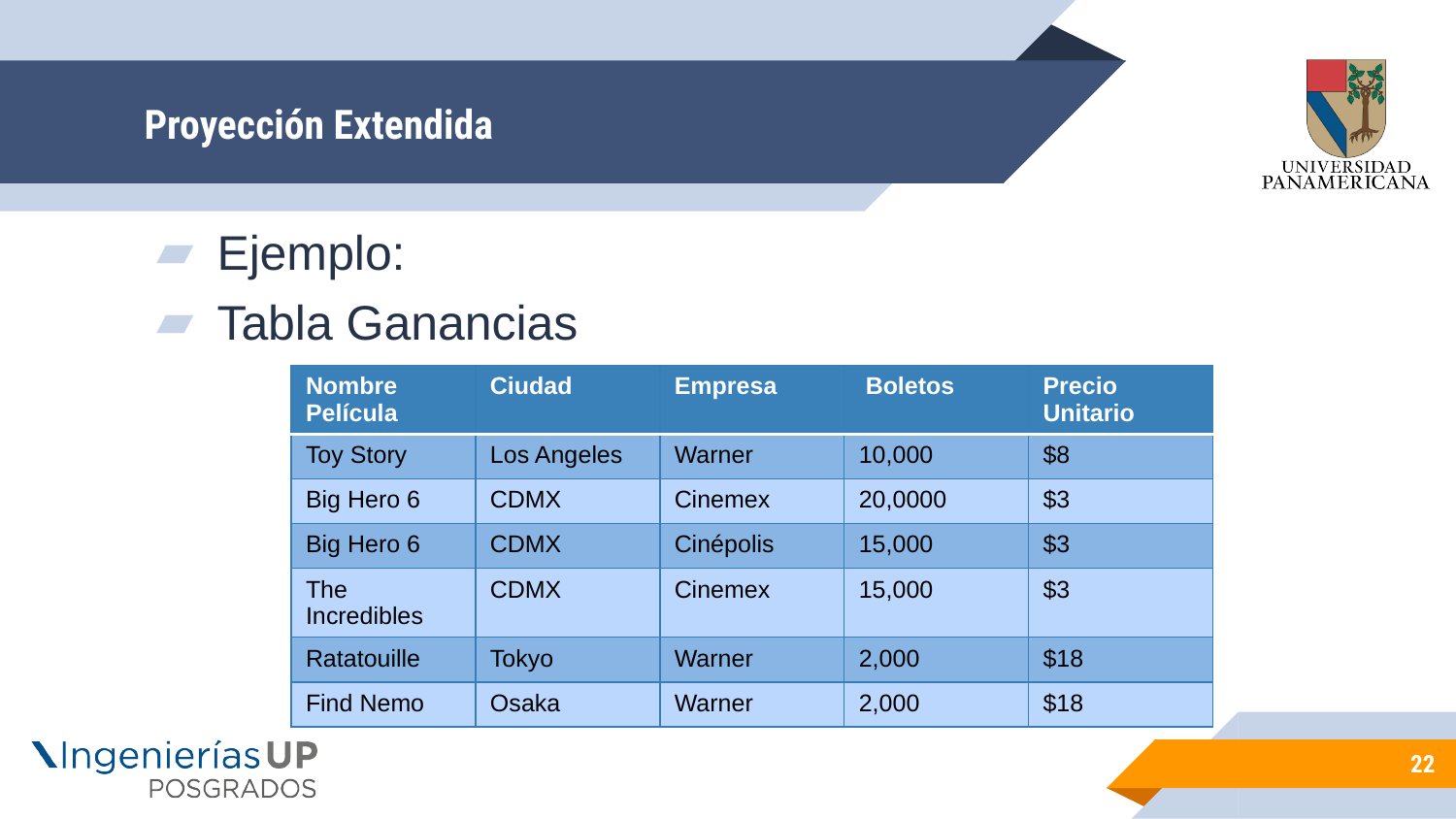

# Proyección Extendida
Ejemplo:
Tabla Ganancias

| Nombre Película | Ciudad | Empresa | Boletos | Precio Unitario |
| --- | --- | --- | --- | --- |
| Toy Story | Los Angeles | Warner | 10,000 | $8 |
| Big Hero 6 | CDMX | Cinemex | 20,0000 | $3 |
| Big Hero 6 | CDMX | Cinépolis | 15,000 | $3 |
| The Incredibles | CDMX | Cinemex | 15,000 | $3 |
| Ratatouille | Tokyo | Warner | 2,000 | $18 |
| Find Nemo | Osaka | Warner | 2,000 | $18 |
22